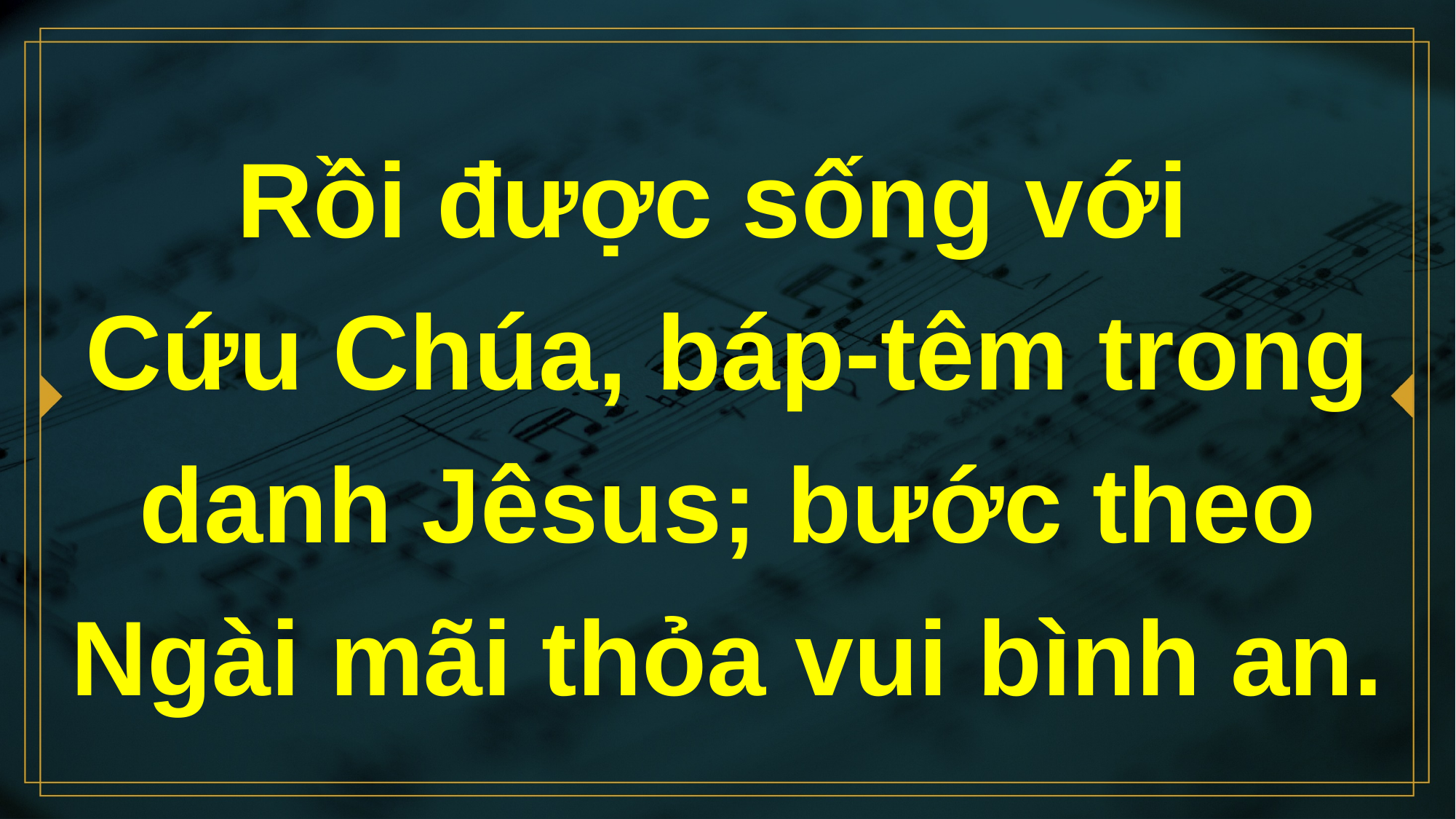

# Rồi được sống với Cứu Chúa, báp-têm trong danh Jêsus; bước theo Ngài mãi thỏa vui bình an.